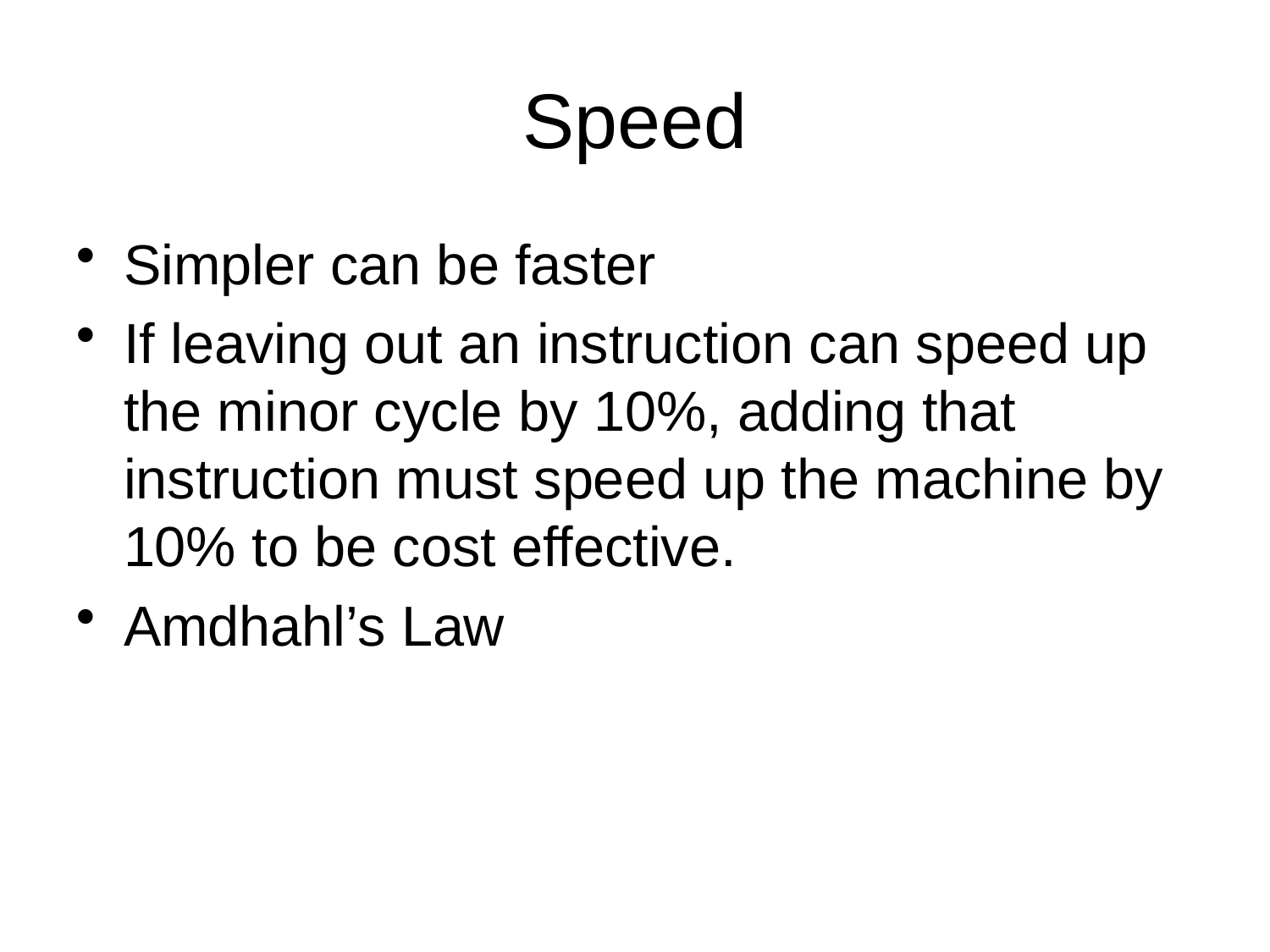

# Speed
Simpler can be faster
If leaving out an instruction can speed up the minor cycle by 10%, adding that instruction must speed up the machine by 10% to be cost effective.
Amdhahl’s Law